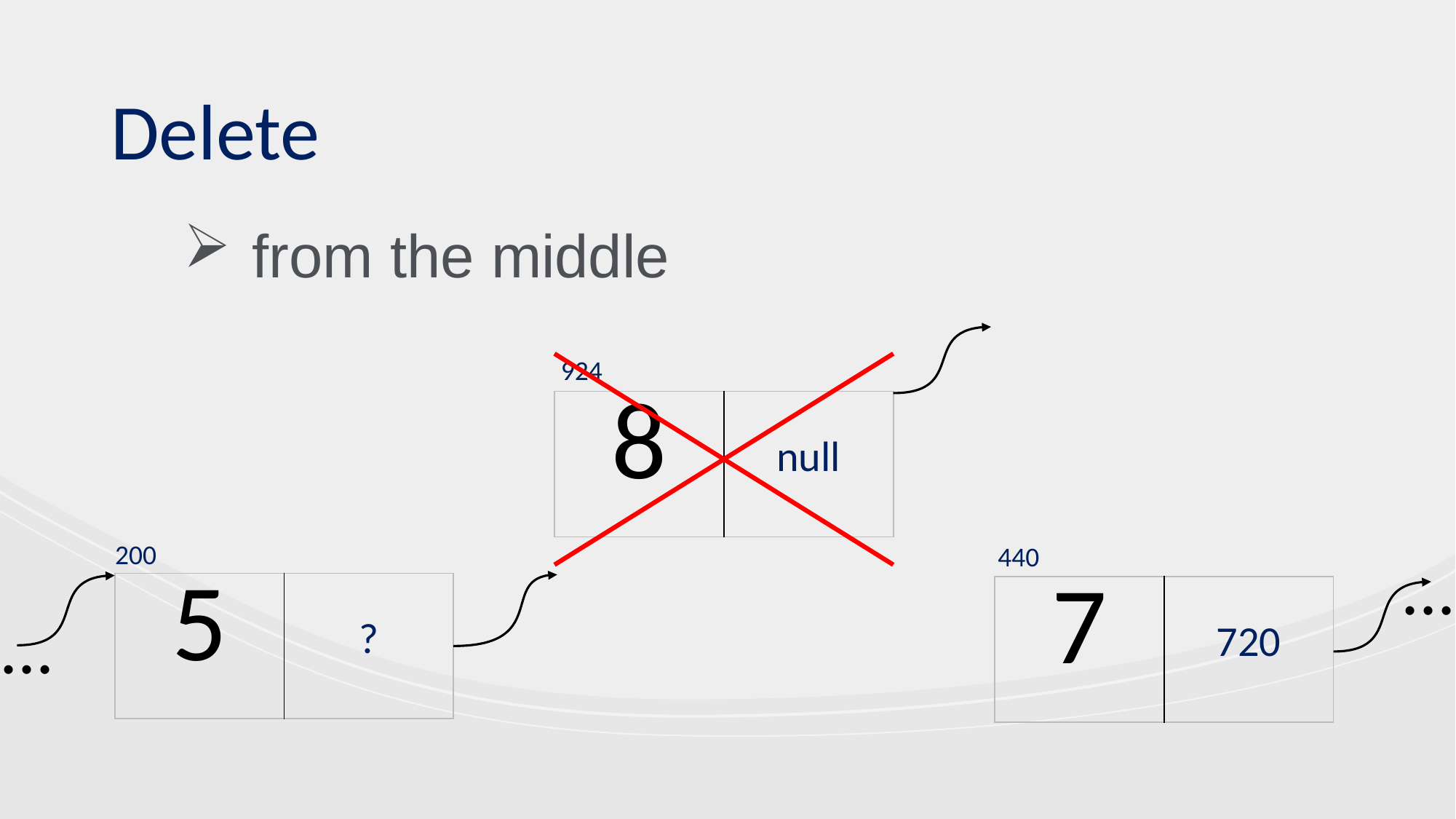

Delete
from the middle
924
| 8 | null |
| --- | --- |
200
440
...
| 5 | ? |
| --- | --- |
| 7 | 720 |
| --- | --- |
...